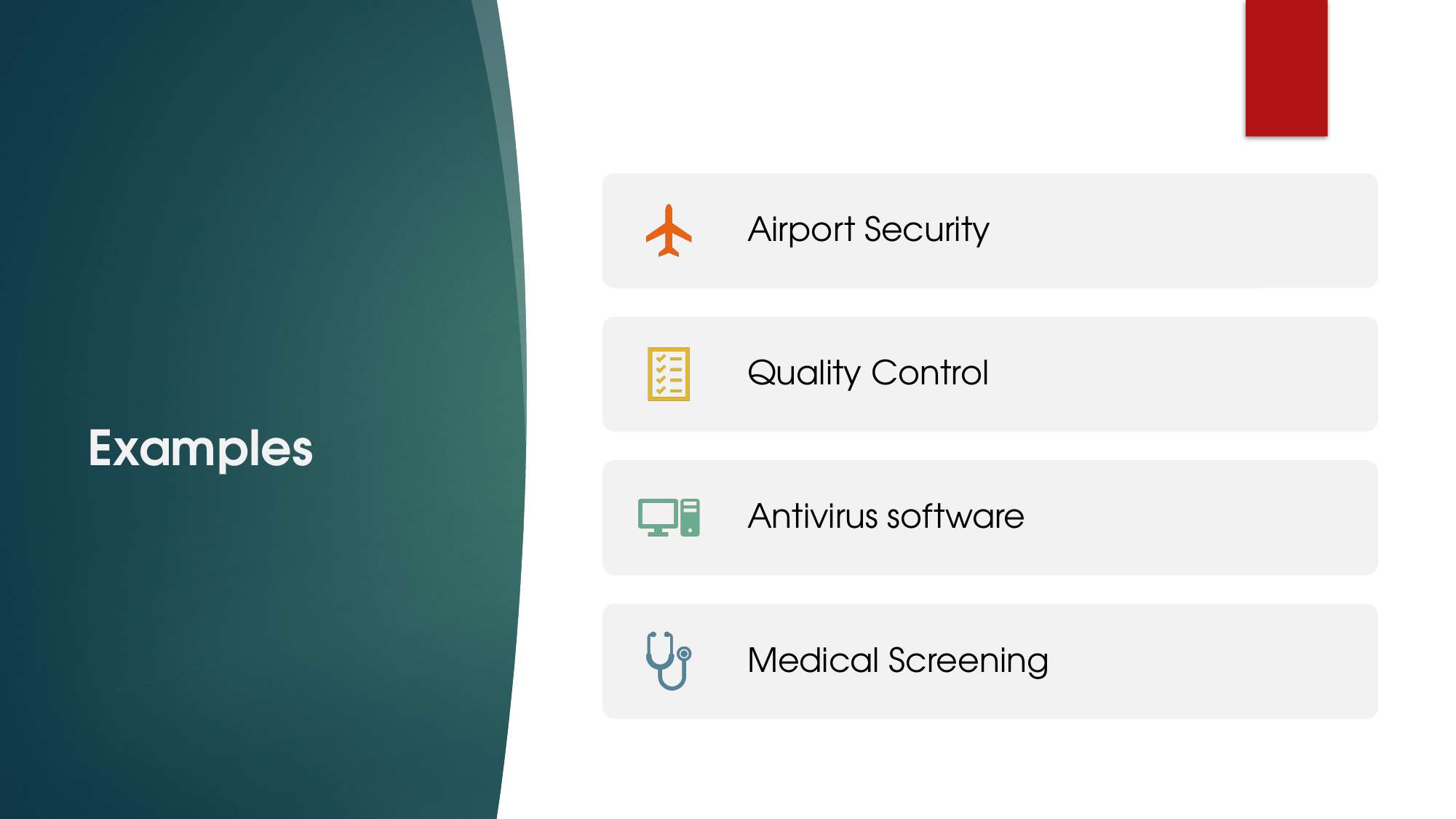

# Examples
Airport Security
Quality Control
Antivirus software
Medical Screening